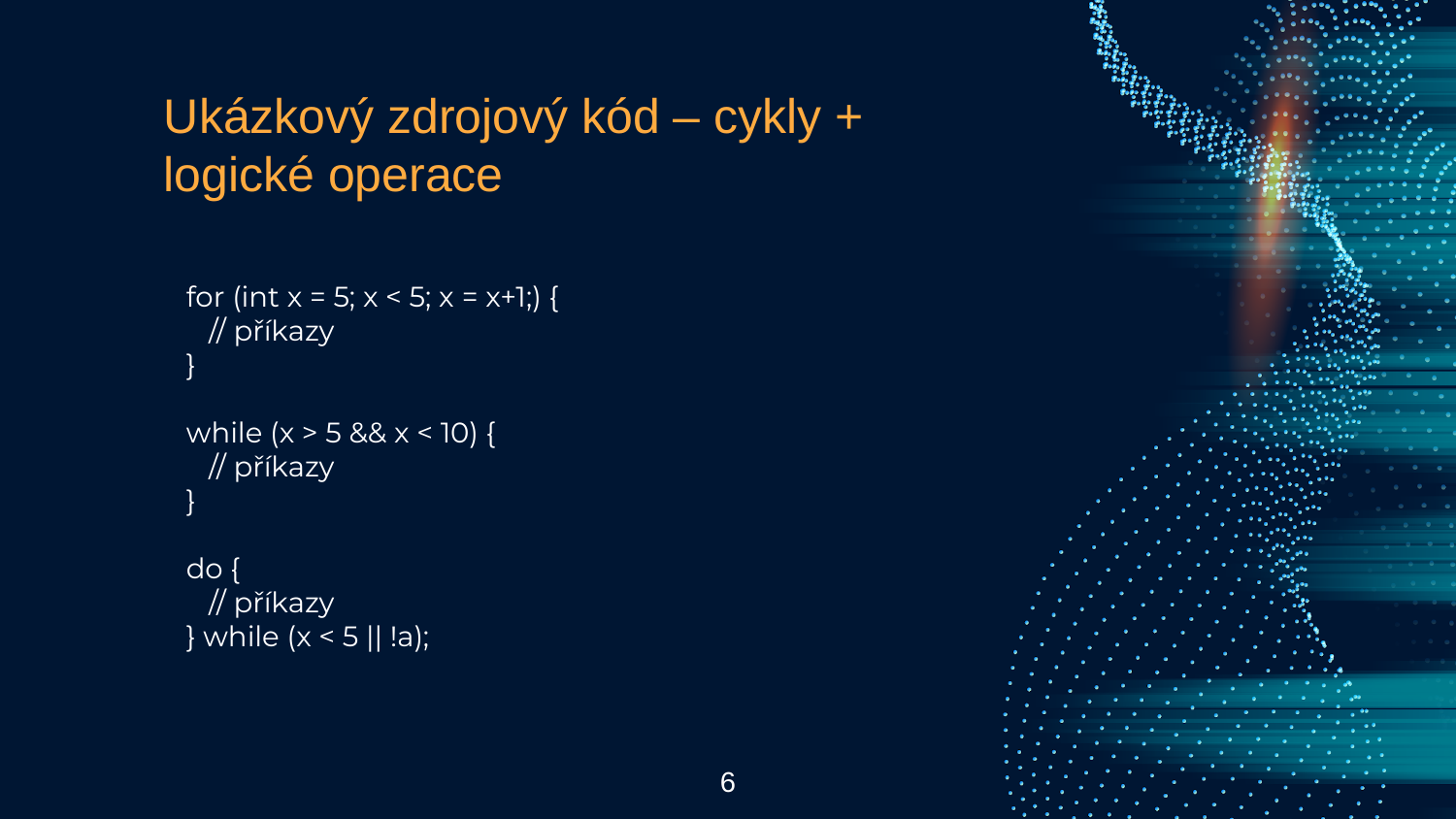

# Ukázkový zdrojový kód – cykly + logické operace
for (int x = 5; x < 5; x = x+1;) {
   // příkazy
}

while (x > 5 && x < 10) {
   // příkazy
}

do {
   // příkazy
} while (x < 5 || !a);
6